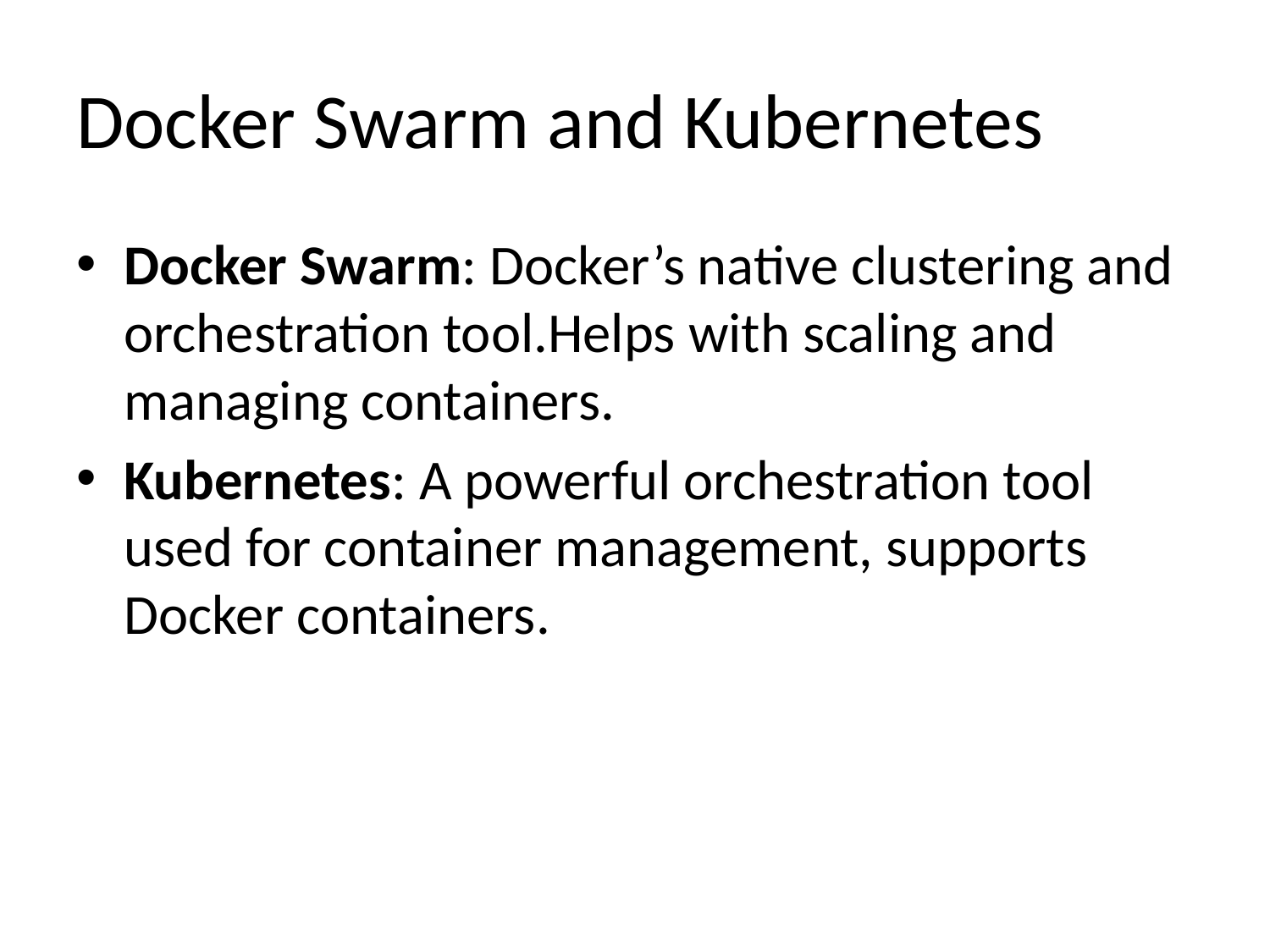

# Docker Swarm and Kubernetes
Docker Swarm: Docker’s native clustering and orchestration tool.Helps with scaling and managing containers.
Kubernetes: A powerful orchestration tool used for container management, supports Docker containers.